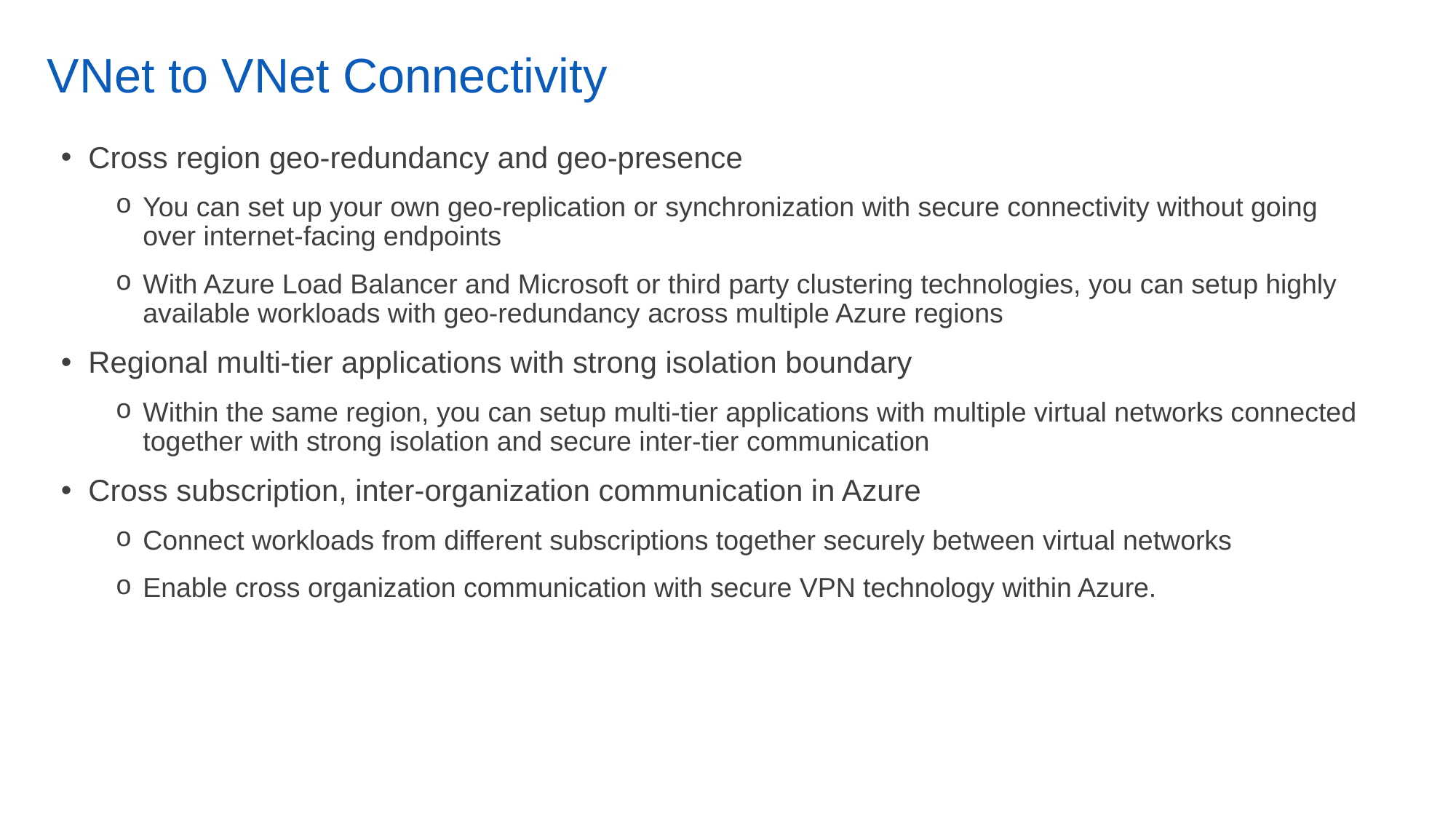

# VNet to VNet Connectivity
Cross region geo-redundancy and geo-presence
You can set up your own geo-replication or synchronization with secure connectivity without going over internet-facing endpoints
With Azure Load Balancer and Microsoft or third party clustering technologies, you can setup highly available workloads with geo-redundancy across multiple Azure regions
Regional multi-tier applications with strong isolation boundary
Within the same region, you can setup multi-tier applications with multiple virtual networks connected together with strong isolation and secure inter-tier communication
Cross subscription, inter-organization communication in Azure
Connect workloads from different subscriptions together securely between virtual networks
Enable cross organization communication with secure VPN technology within Azure.